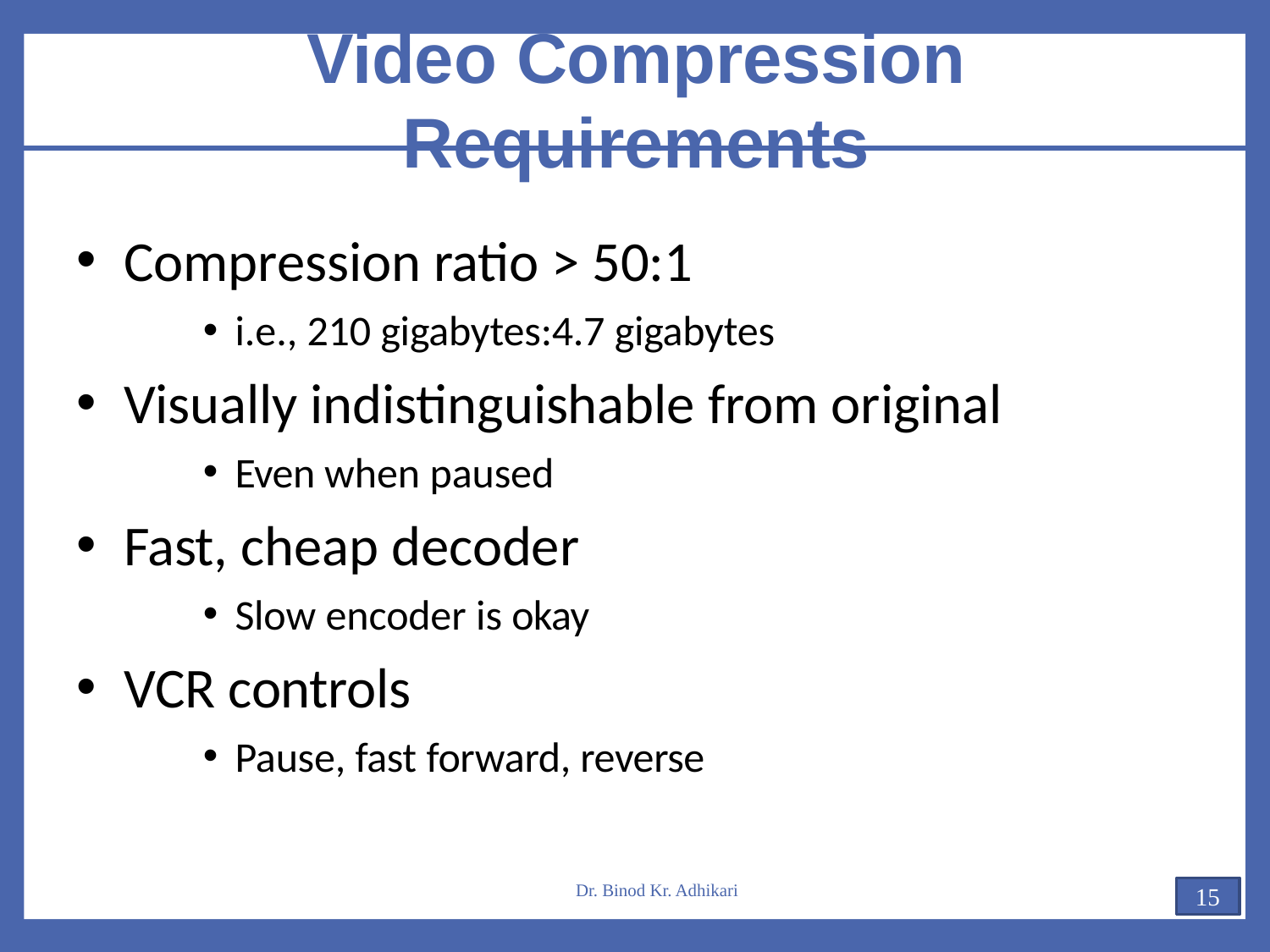

# Video Compression Requirements
Compression ratio > 50:1
i.e., 210 gigabytes:4.7 gigabytes
Visually indistinguishable from original
Even when paused
Fast, cheap decoder
Slow encoder is okay
VCR controls
Pause, fast forward, reverse
Dr. Binod Kr. Adhikari